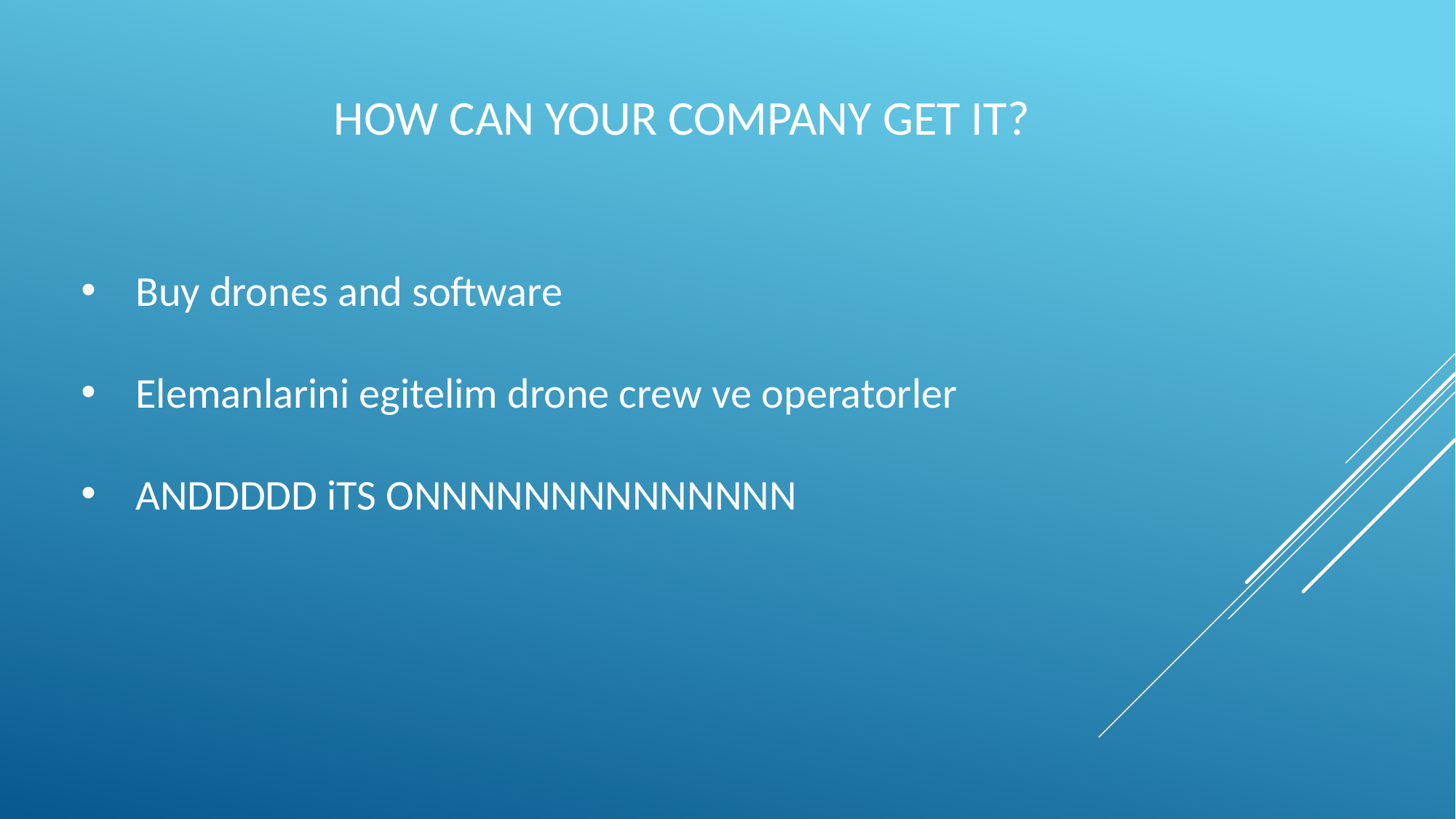

# How can your company get It?
Buy drones and software

Elemanlarini egitelim drone crew ve operatorler

ANDDDDD iTS ONNNNNNNNNNNNNN